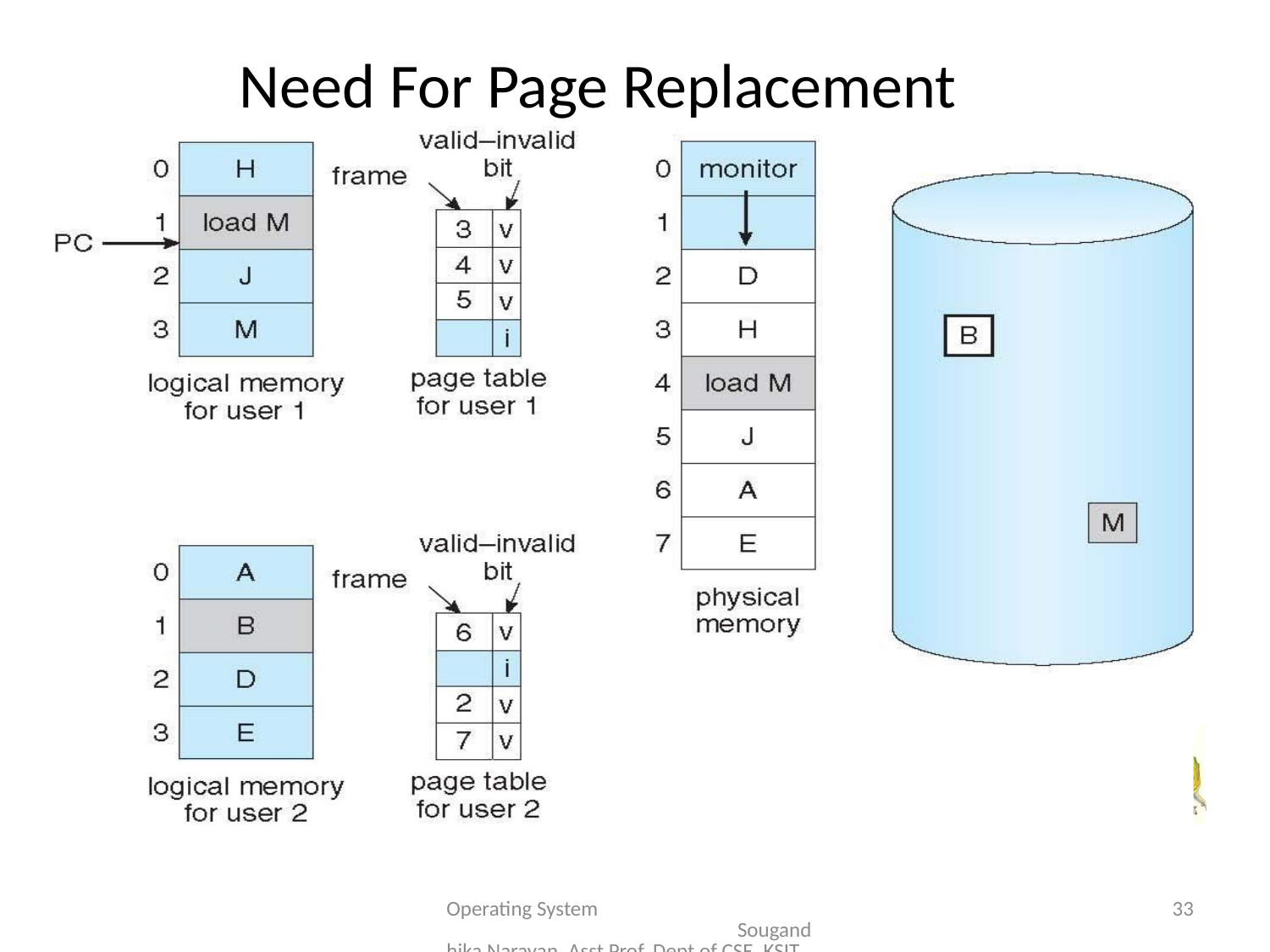

# Need For Page Replacement

Operating System                                                                                                          Sougandhika Narayan, Asst Prof, Dept of CSE, KSIT
33